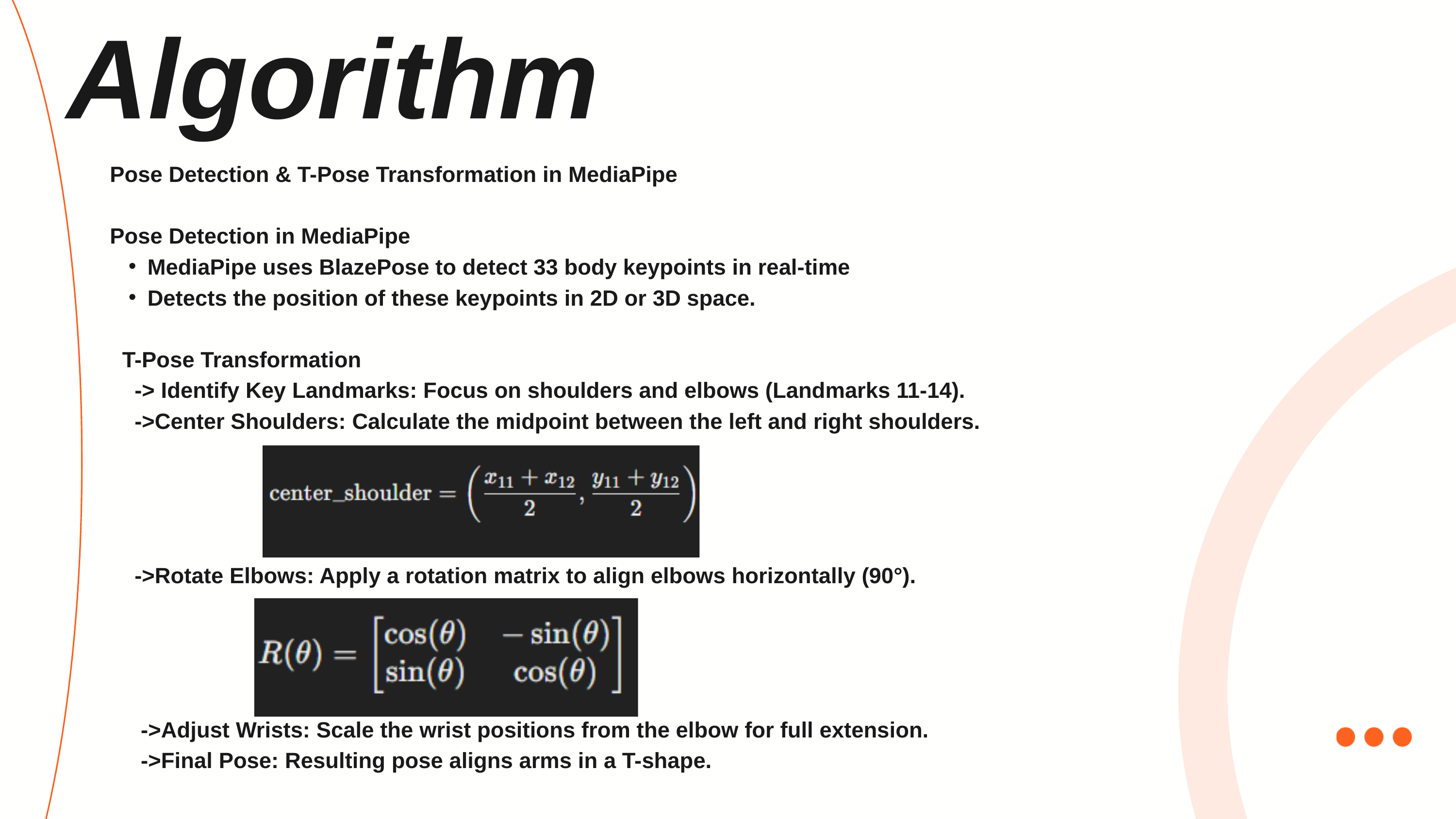

Algorithm
Pose Detection & T-Pose Transformation in MediaPipe

Pose Detection in MediaPipe
MediaPipe uses BlazePose to detect 33 body keypoints in real-time
Detects the position of these keypoints in 2D or 3D space.

  T-Pose Transformation
    -> Identify Key Landmarks: Focus on shoulders and elbows (Landmarks 11-14).
    ->Center Shoulders: Calculate the midpoint between the left and right shoulders.

    ->Rotate Elbows: Apply a rotation matrix to align elbows horizontally (90°).

     ->Adjust Wrists: Scale the wrist positions from the elbow for full extension.
     ->Final Pose: Resulting pose aligns arms in a T-shape.